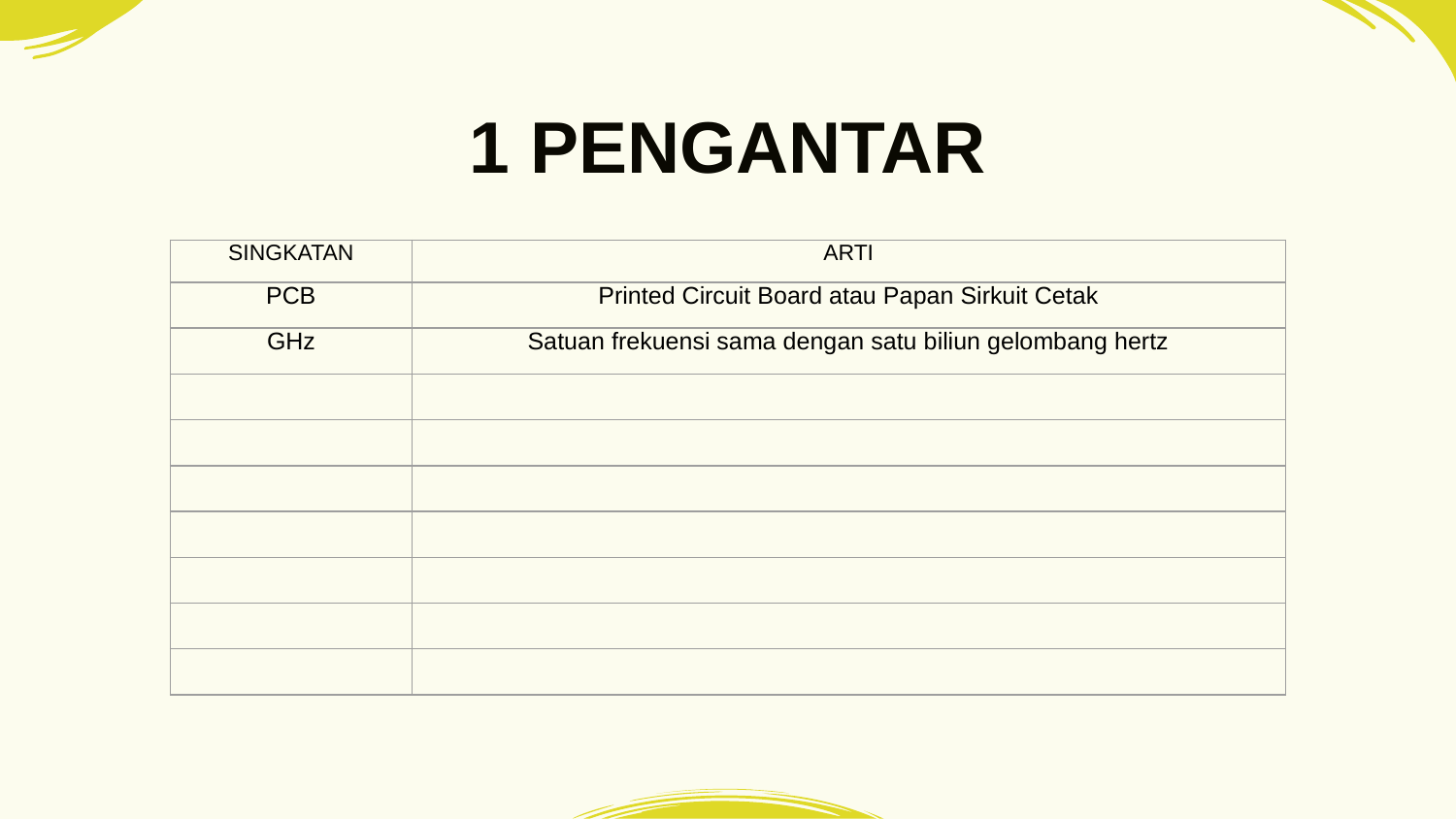

# 1 PENGANTAR
| Singkatan | Arti |
| --- | --- |
| PCB | Printed Circuit Board atau Papan Sirkuit Cetak |
| GHz | Satuan frekuensi sama dengan satu biliun gelombang hertz |
|  |  |
|  |  |
|  |  |
|  |  |
|  |  |
|  |  |
|  |  |